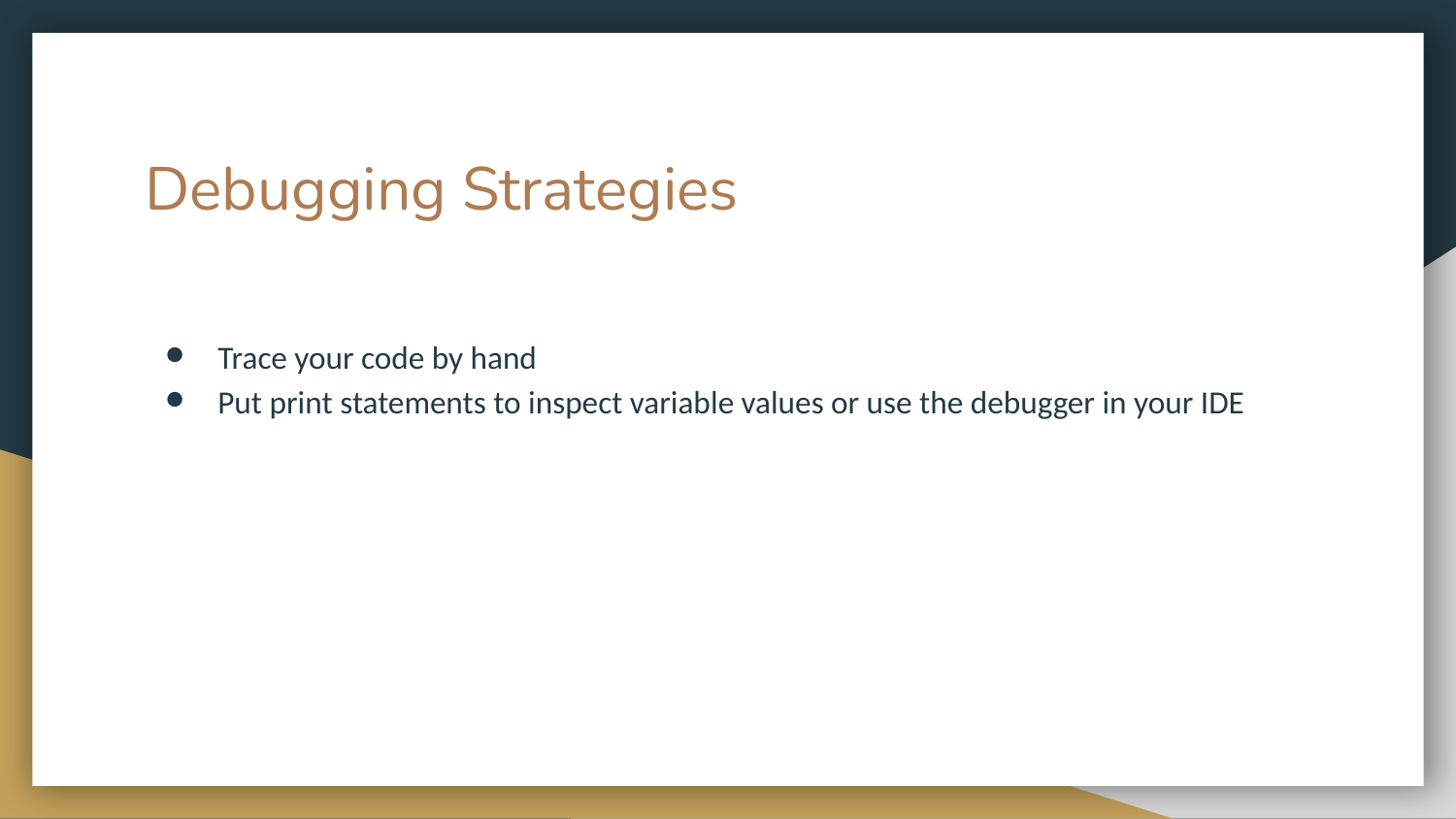

# Debugging Strategies
Trace your code by hand
Put print statements to inspect variable values or use the debugger in your IDE